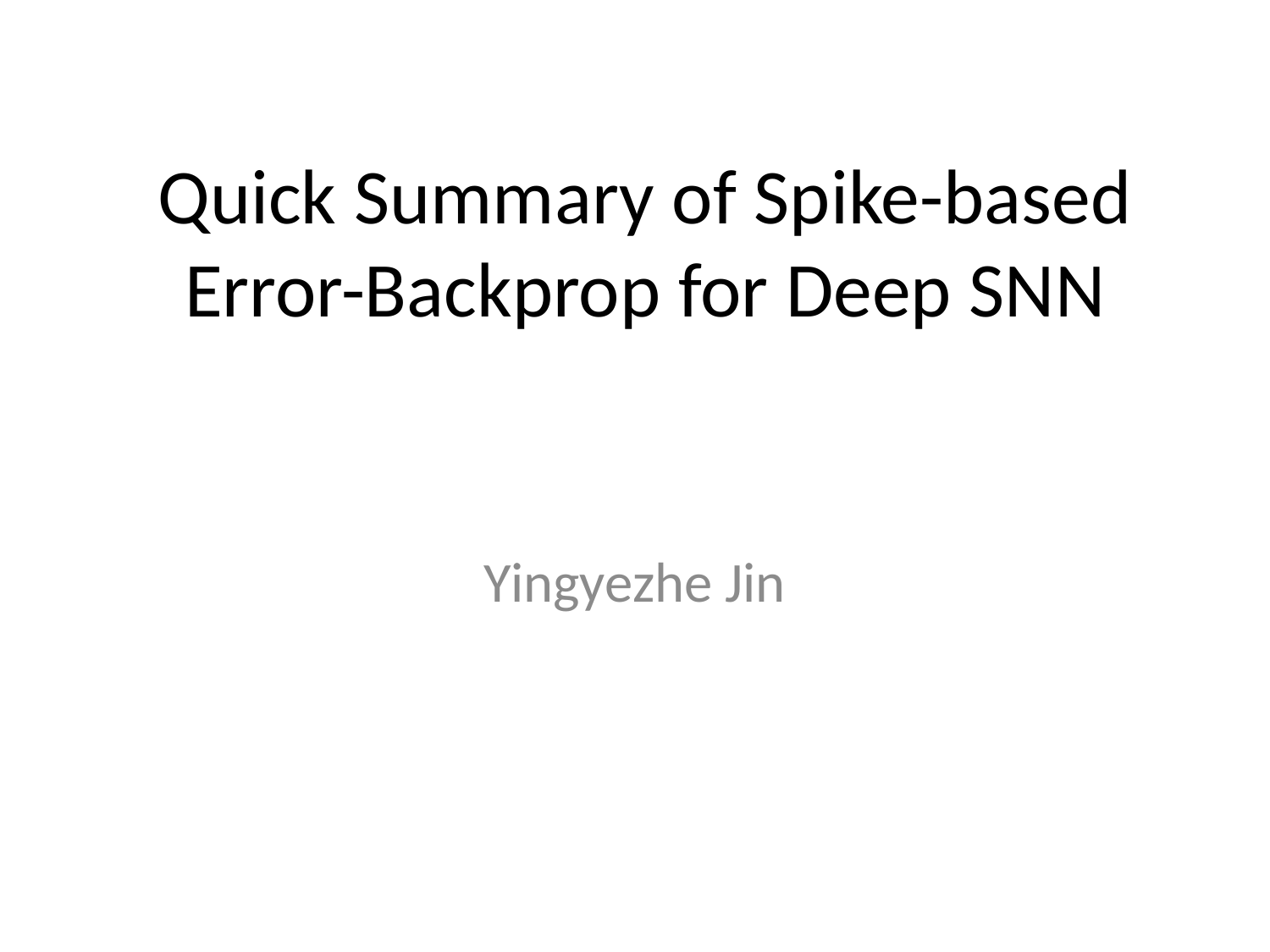

# Quick Summary of Spike-based Error-Backprop for Deep SNN
Yingyezhe Jin